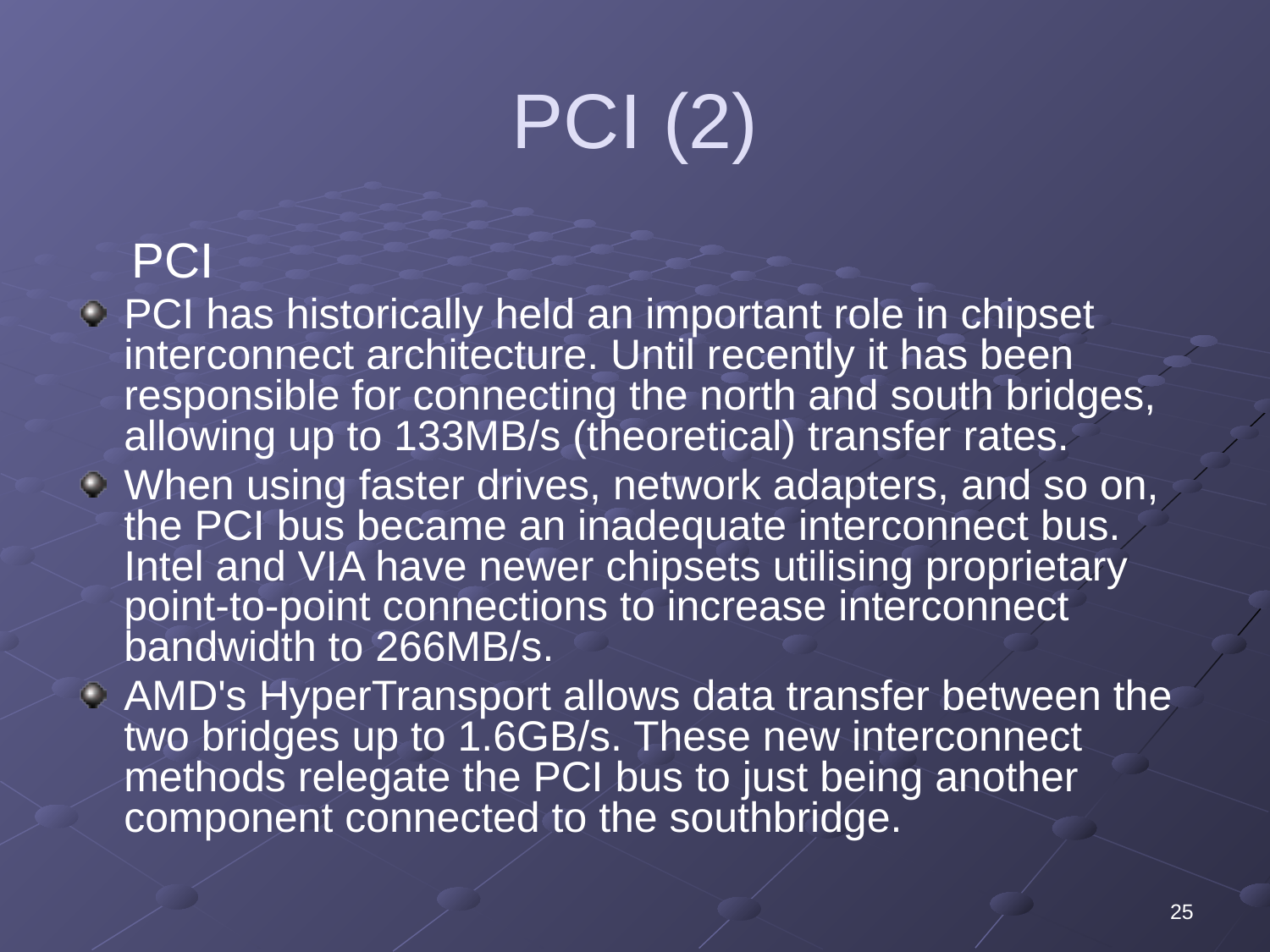

# PCI (2)
PCI
PCI has historically held an important role in chipset interconnect architecture. Until recently it has been responsible for connecting the north and south bridges, allowing up to 133MB/s (theoretical) transfer rates.
When using faster drives, network adapters, and so on, the PCI bus became an inadequate interconnect bus. Intel and VIA have newer chipsets utilising proprietary point-to-point connections to increase interconnect bandwidth to 266MB/s.
AMD's HyperTransport allows data transfer between the two bridges up to 1.6GB/s. These new interconnect methods relegate the PCI bus to just being another component connected to the southbridge.
25